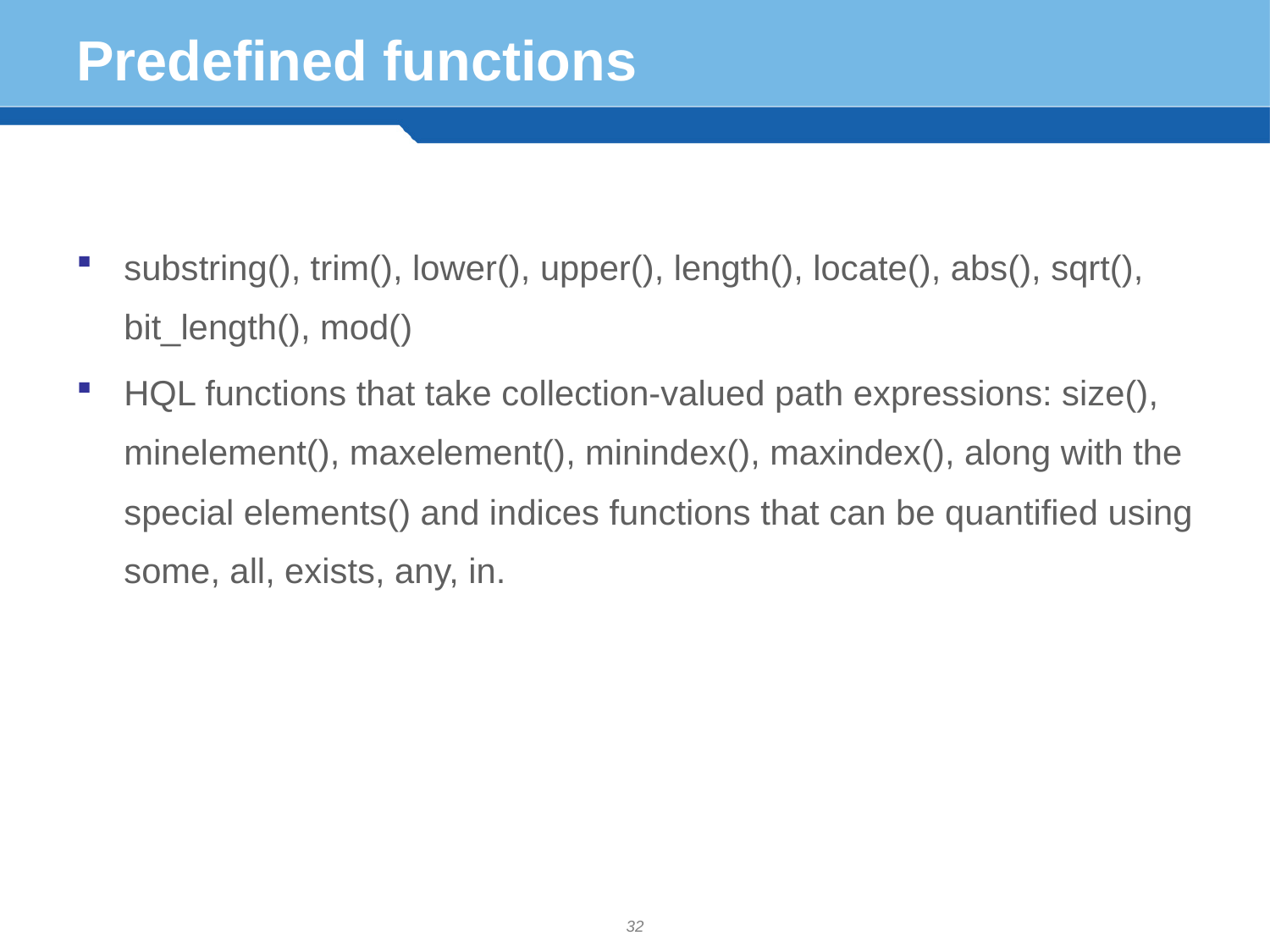

# Predefined functions
substring(), trim(), lower(), upper(), length(), locate(), abs(), sqrt(), bit_length(), mod()
HQL functions that take collection-valued path expressions: size(), minelement(), maxelement(), minindex(), maxindex(), along with the special elements() and indices functions that can be quantified using some, all, exists, any, in.

32